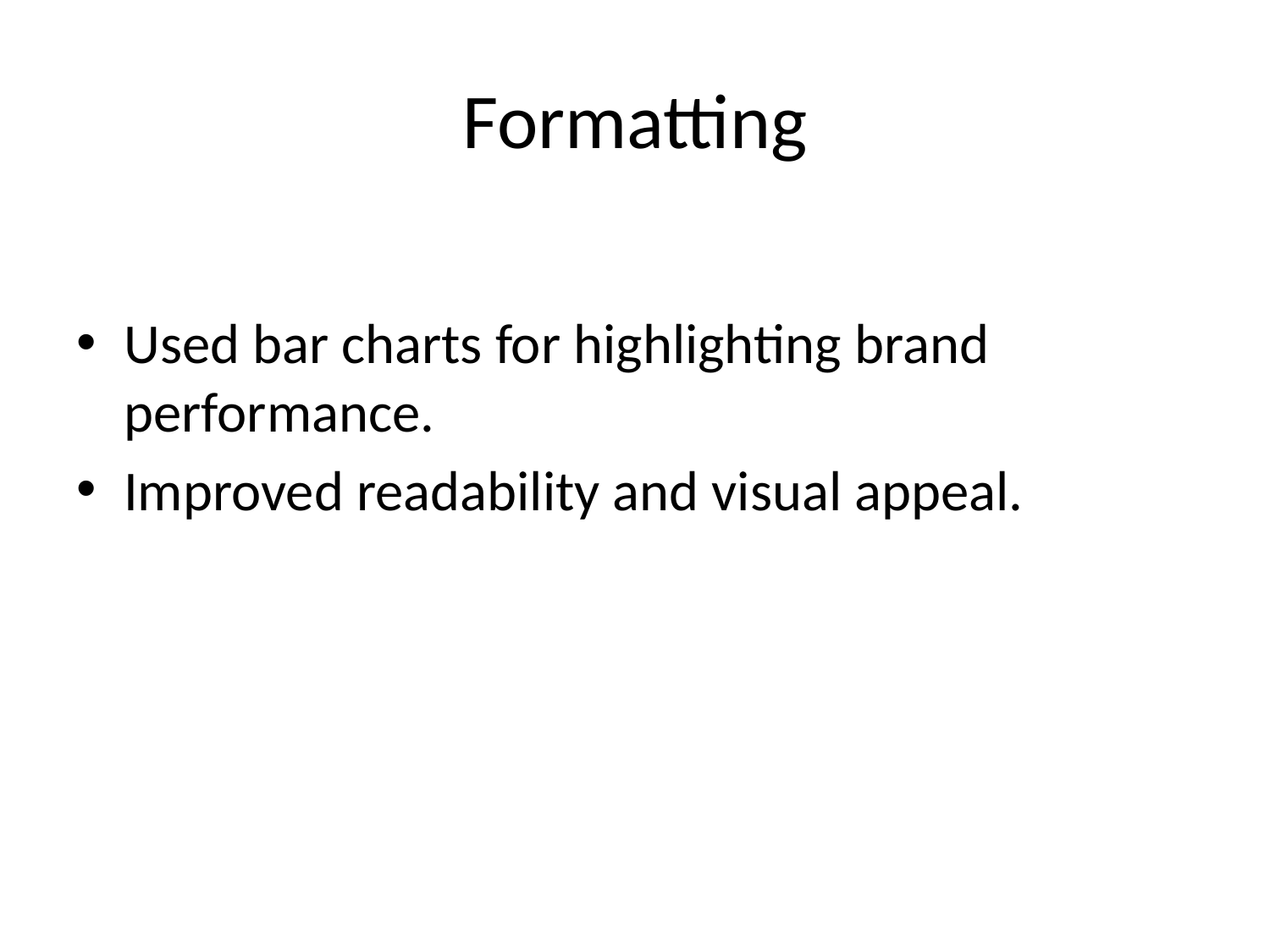

# Formatting

Used bar charts for highlighting brand performance.
Improved readability and visual appeal.